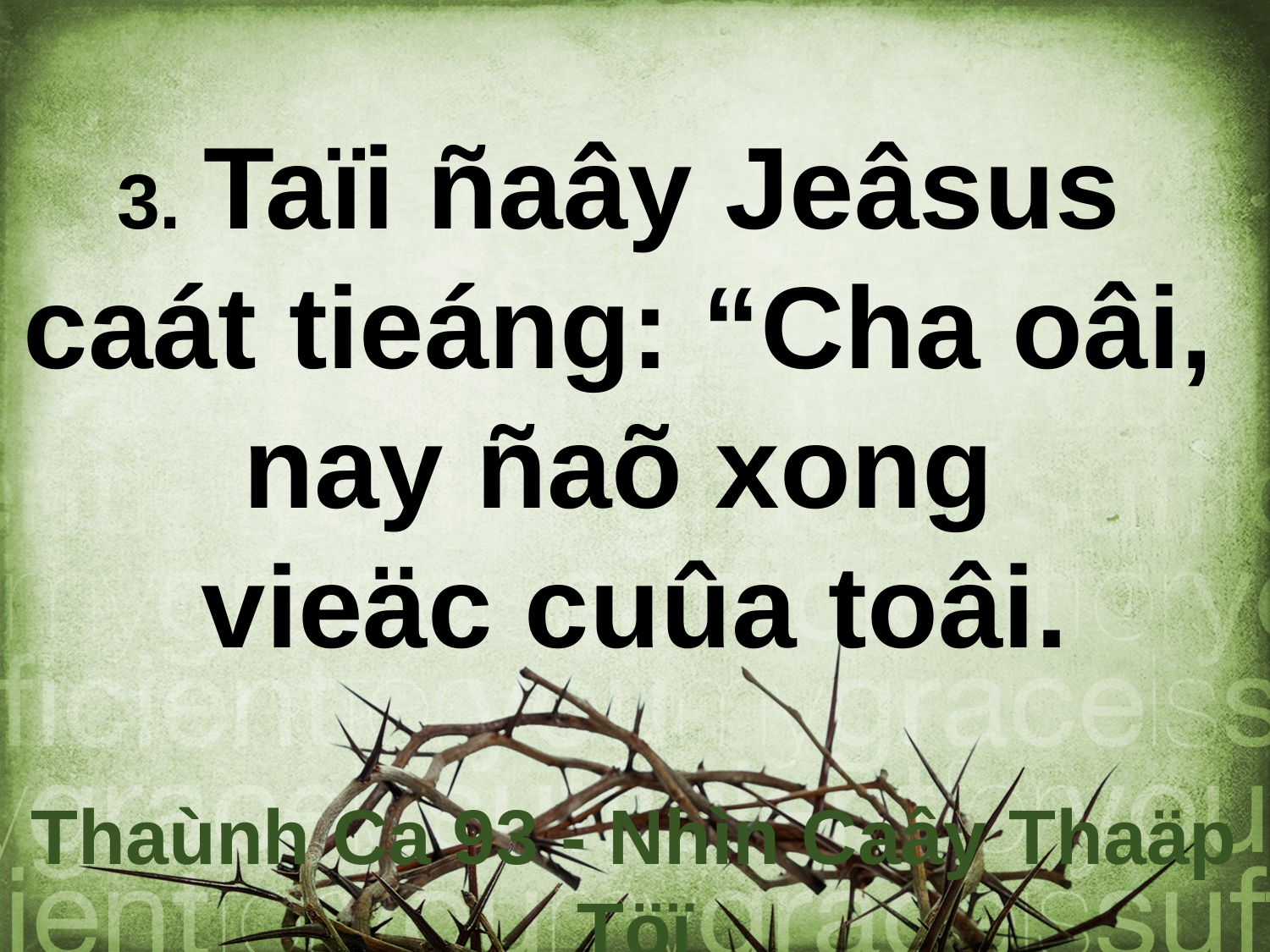

3. Taïi ñaây Jeâsus
caát tieáng: “Cha oâi,
nay ñaõ xong
vieäc cuûa toâi.
Thaùnh Ca 93 - Nhìn Caây Thaäp Töï